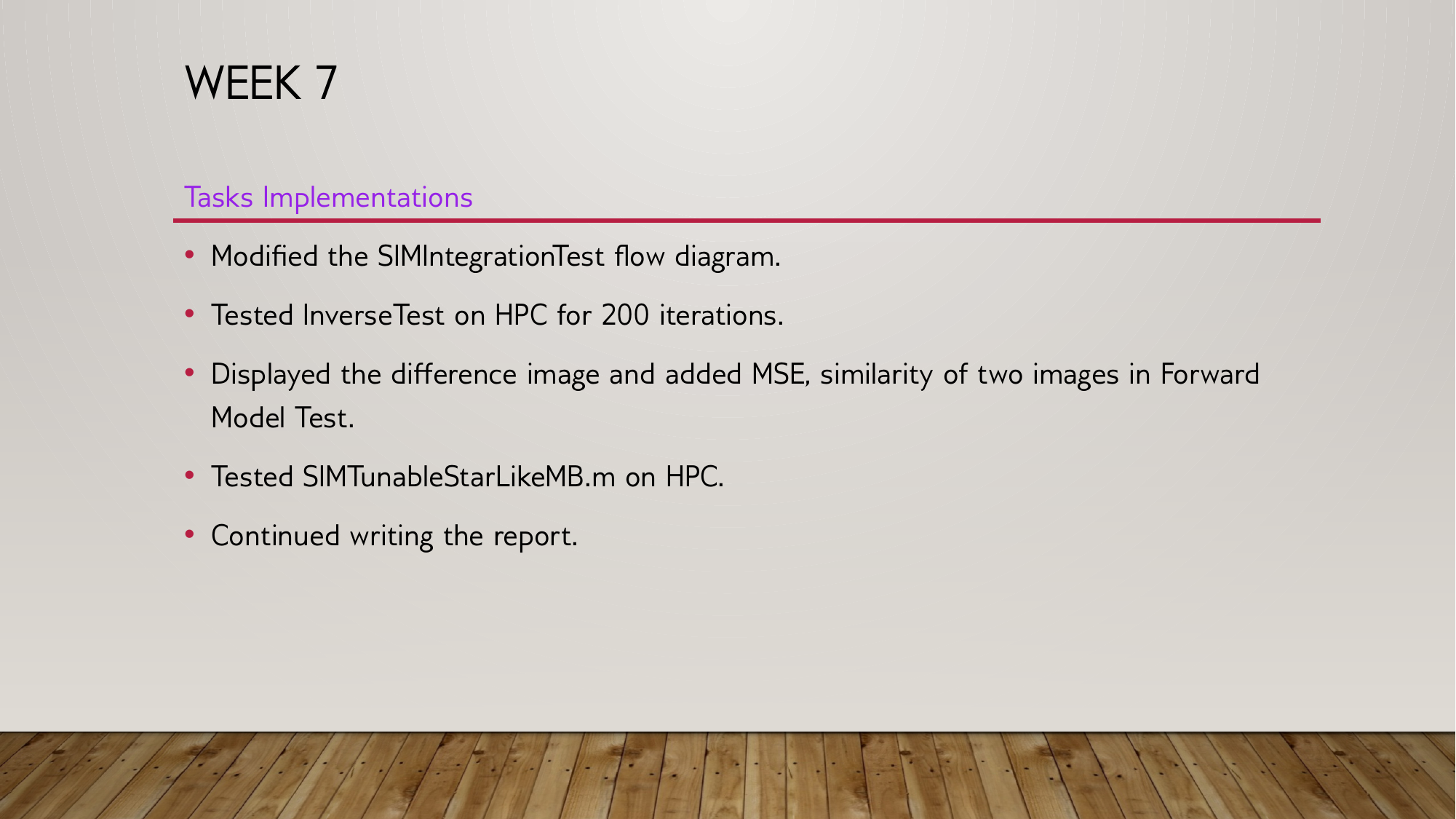

# WEEK 7

Tasks Implementations
Modified the SIMIntegrationTest flow diagram.
Tested InverseTest on HPC for 200 iterations.
Displayed the difference image and added MSE, similarity of two images in Forward Model Test.
Tested SIMTunableStarLikeMB.m on HPC.
Continued writing the report.